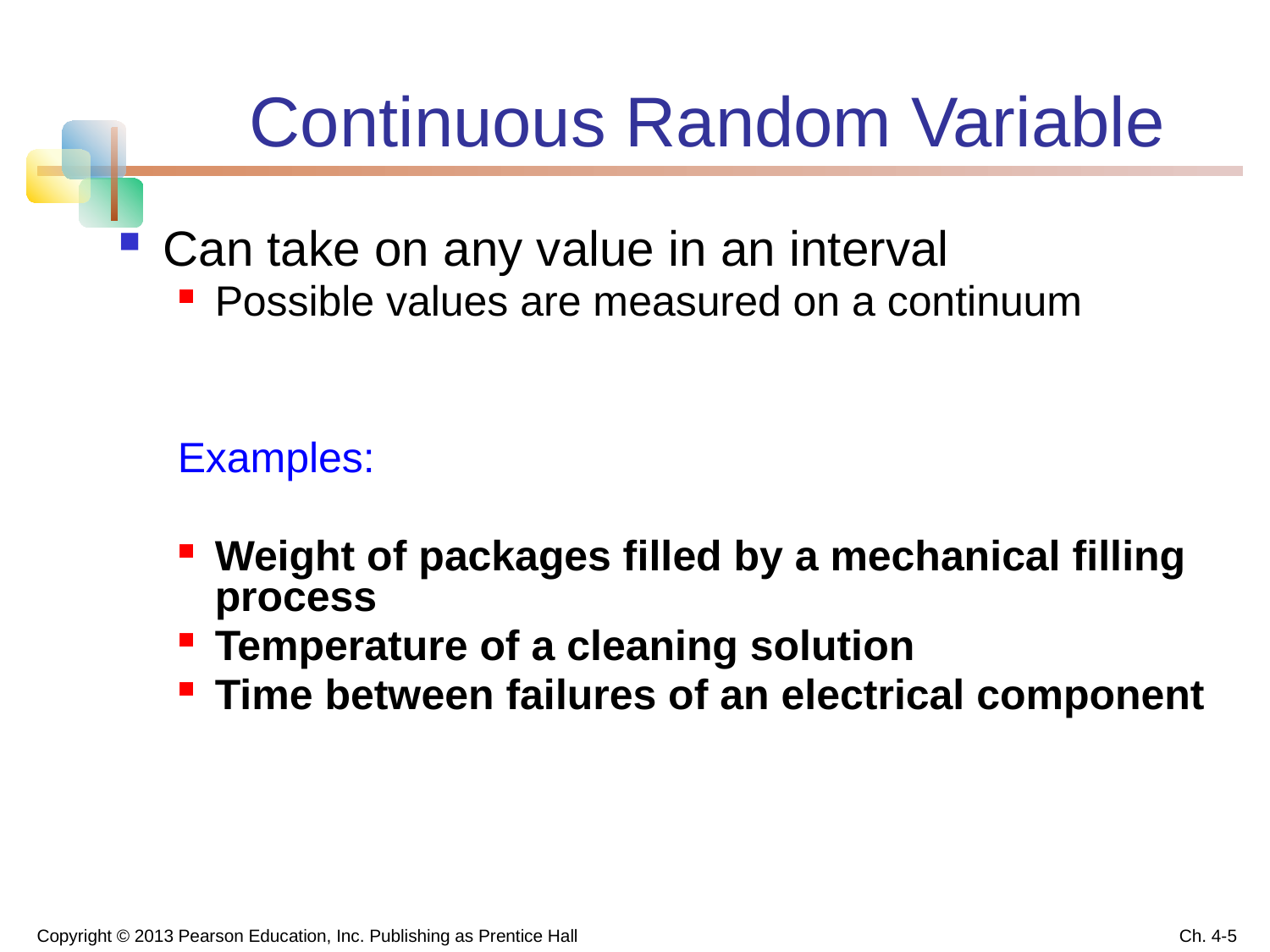

# Continuous Random Variable
Can take on any value in an interval
Possible values are measured on a continuum

Examples:

Weight of packages filled by a mechanical filling process
Temperature of a cleaning solution
Time between failures of an electrical component

Copyright © 2013 Pearson Education, Inc. Publishing as Prentice Hall
Ch. 4-5